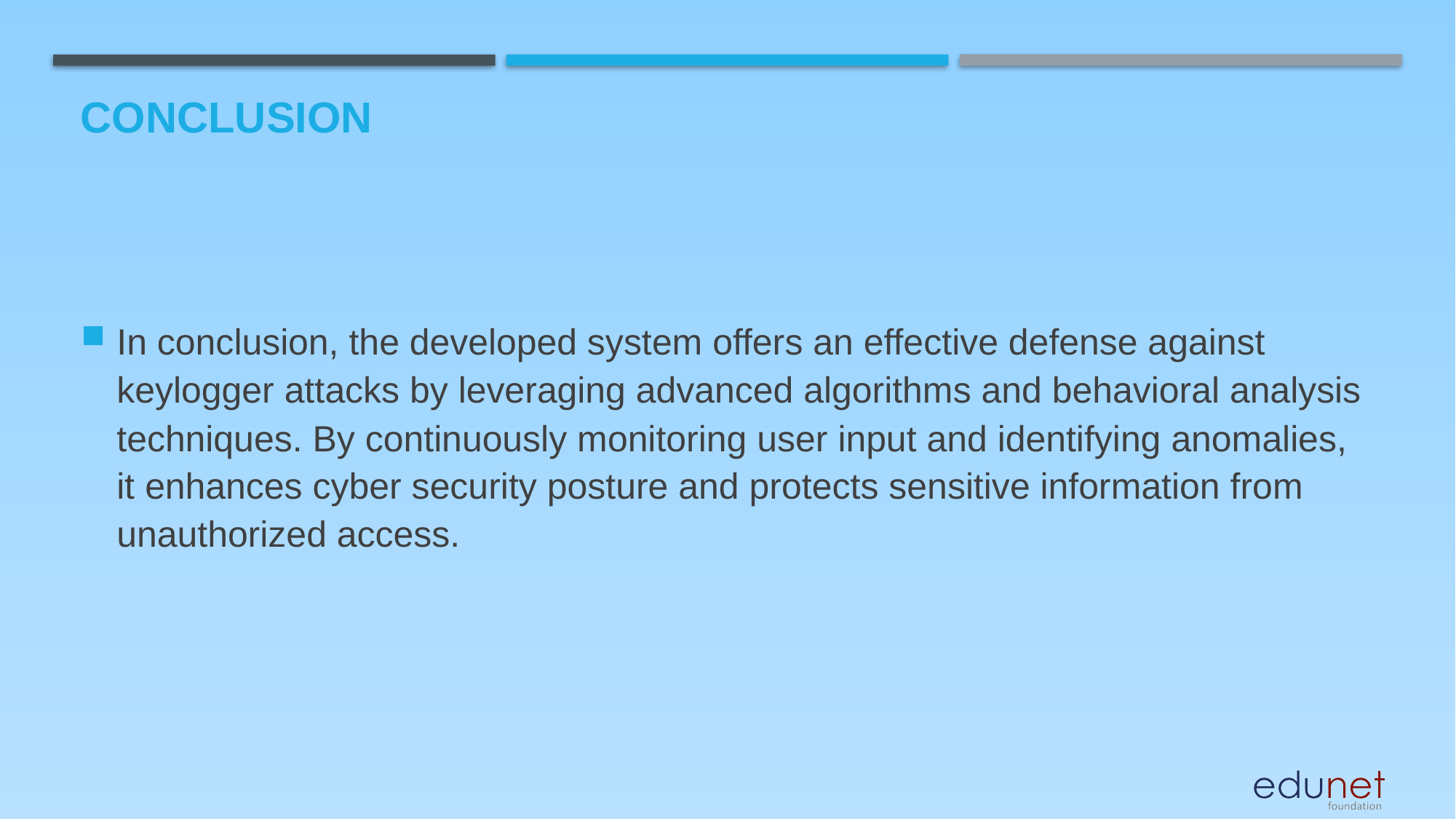

# Conclusion
In conclusion, the developed system offers an effective defense against keylogger attacks by leveraging advanced algorithms and behavioral analysis techniques. By continuously monitoring user input and identifying anomalies, it enhances cyber security posture and protects sensitive information from unauthorized access.